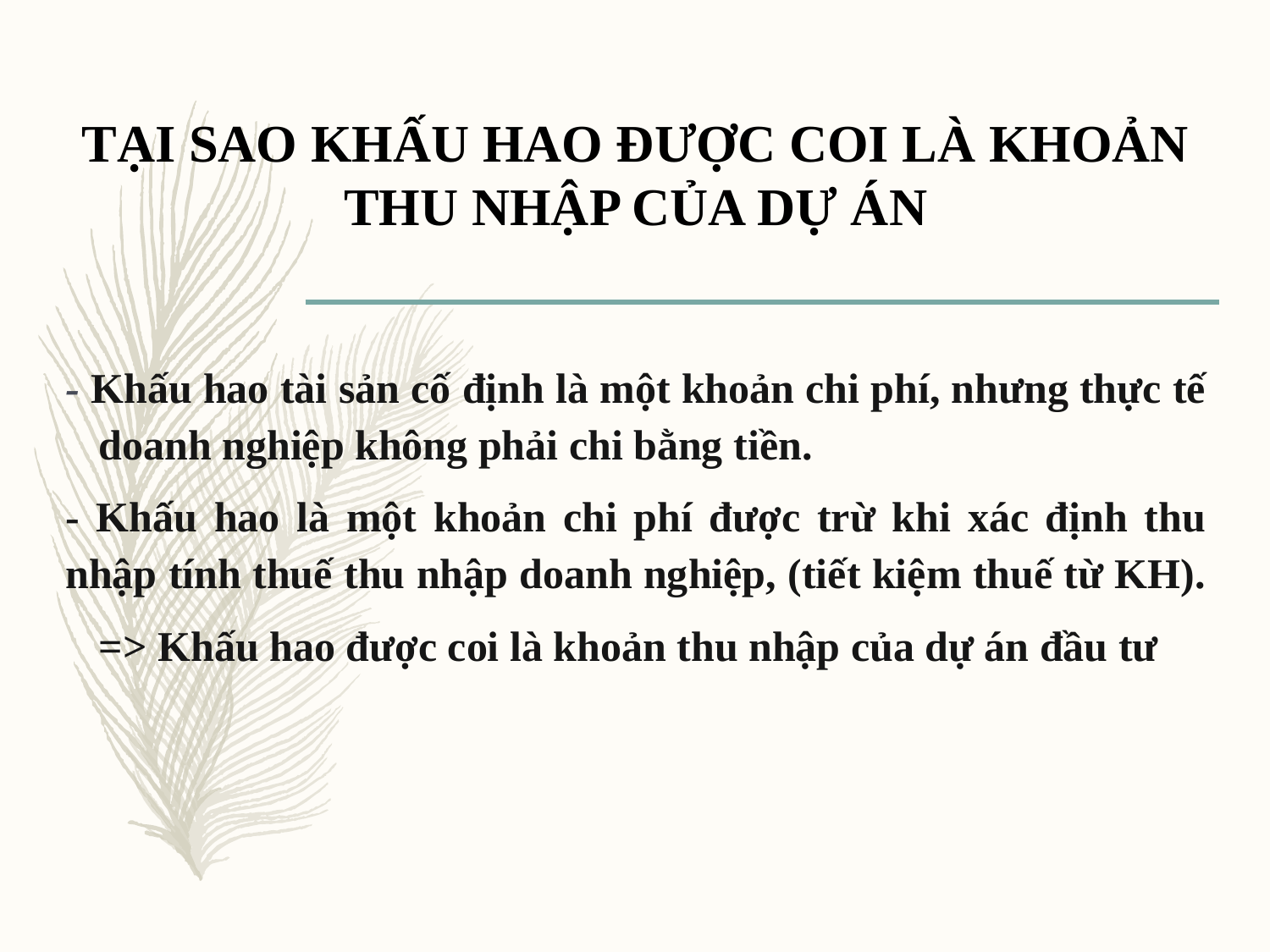

# TẠI SAO KHẤU HAO ĐƯỢC COI LÀ KHOẢN THU NHẬP CỦA DỰ ÁN
- Khấu hao tài sản cố định là một khoản chi phí, nhưng thực tế doanh nghiệp không phải chi bằng tiền.
- Khấu hao là một khoản chi phí được trừ khi xác định thu nhập tính thuế thu nhập doanh nghiệp, (tiết kiệm thuế từ KH).
	=> Khấu hao được coi là khoản thu nhập của dự án đầu tư